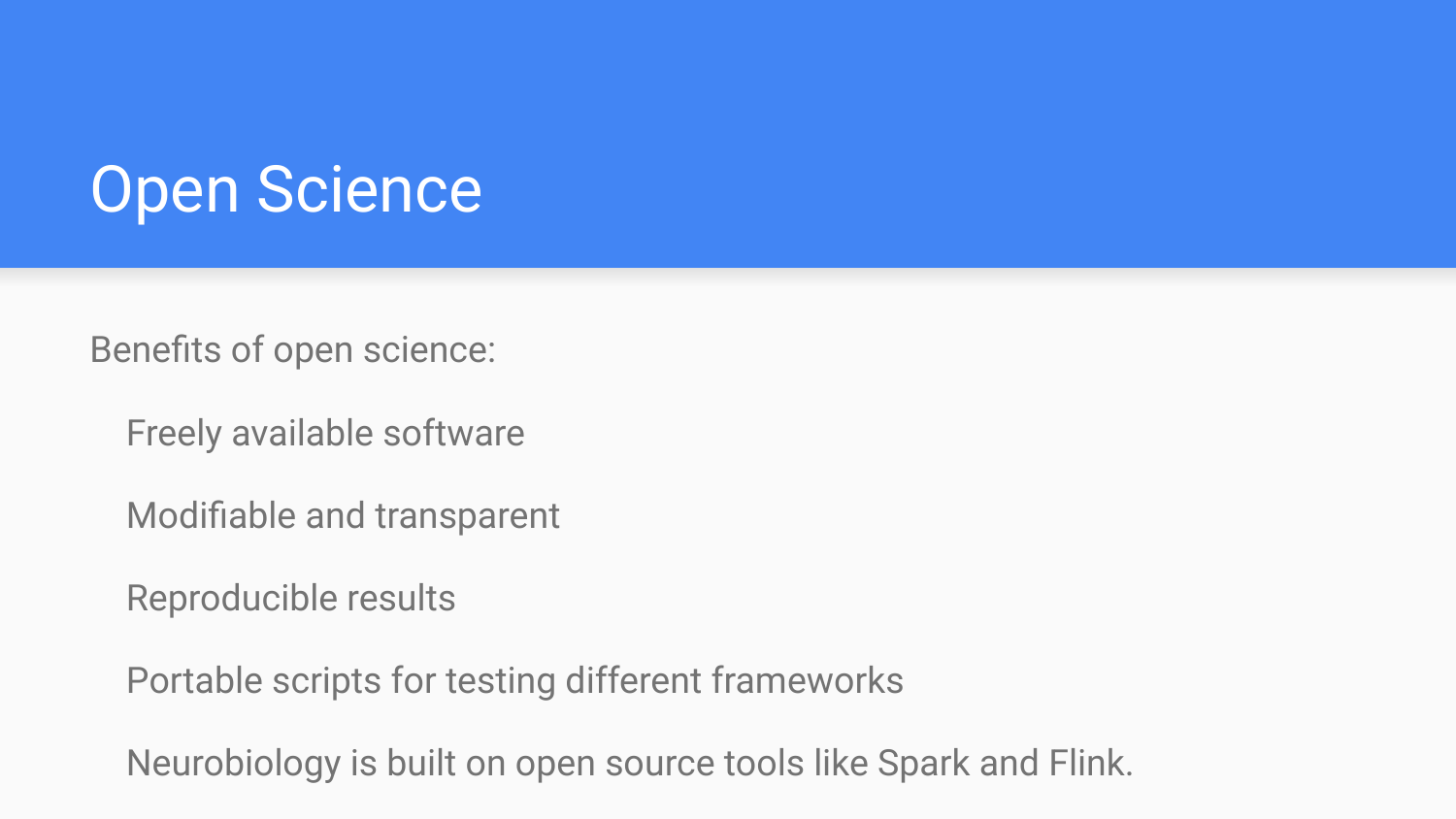

# Open Science
Benefits of open science:
Freely available software
Modifiable and transparent
Reproducible results
Portable scripts for testing different frameworks
Neurobiology is built on open source tools like Spark and Flink.